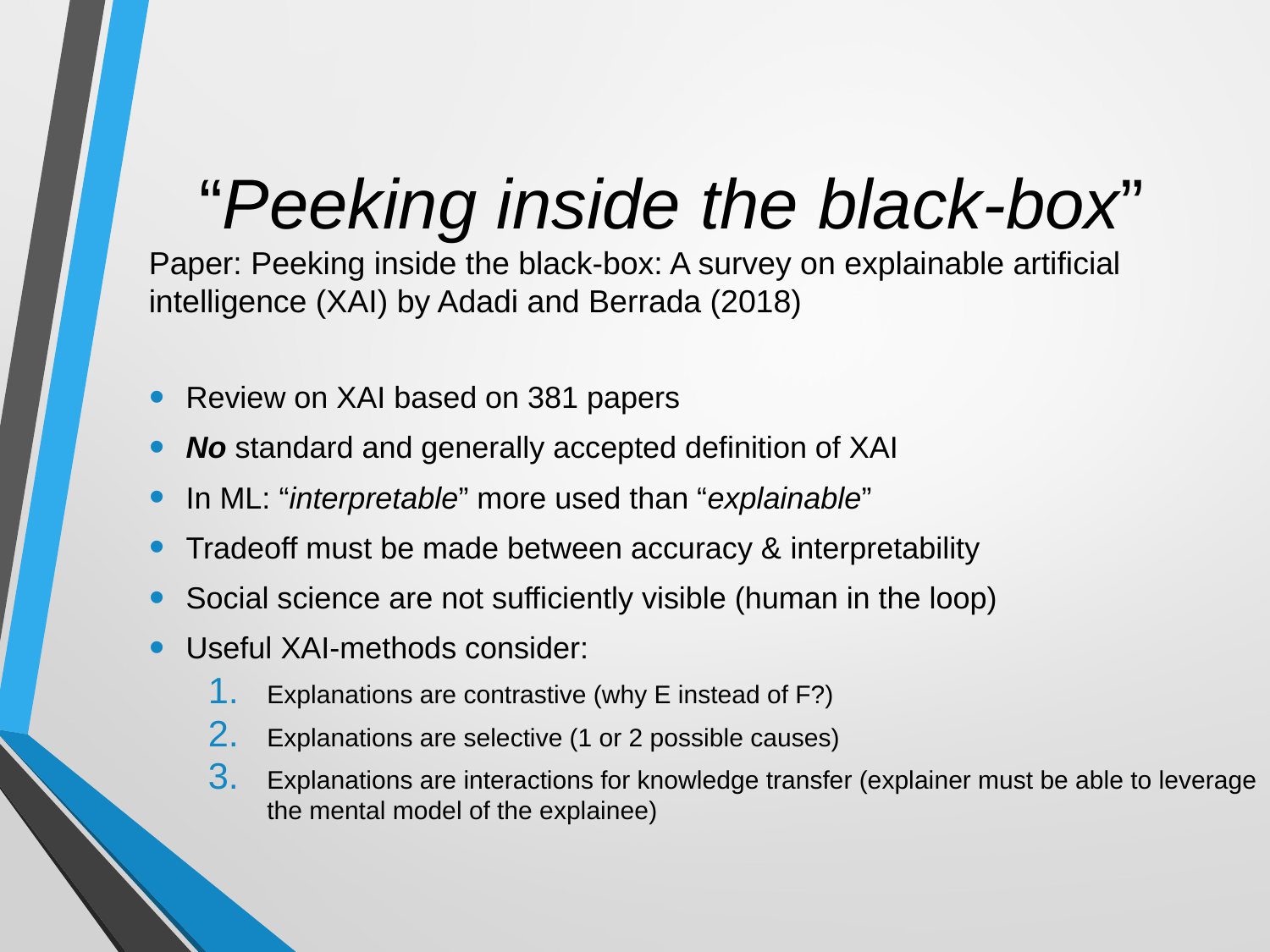

# “Peeking inside the black-box”
Paper: Peeking inside the black-box: A survey on explainable artificial intelligence (XAI) by Adadi and Berrada (2018)
Review on XAI based on 381 papers
No standard and generally accepted definition of XAI
In ML: “interpretable” more used than “explainable”
Tradeoff must be made between accuracy & interpretability
Social science are not sufficiently visible (human in the loop)
Useful XAI-methods consider:
Explanations are contrastive (why E instead of F?)
Explanations are selective (1 or 2 possible causes)
Explanations are interactions for knowledge transfer (explainer must be able to leverage the mental model of the explainee)